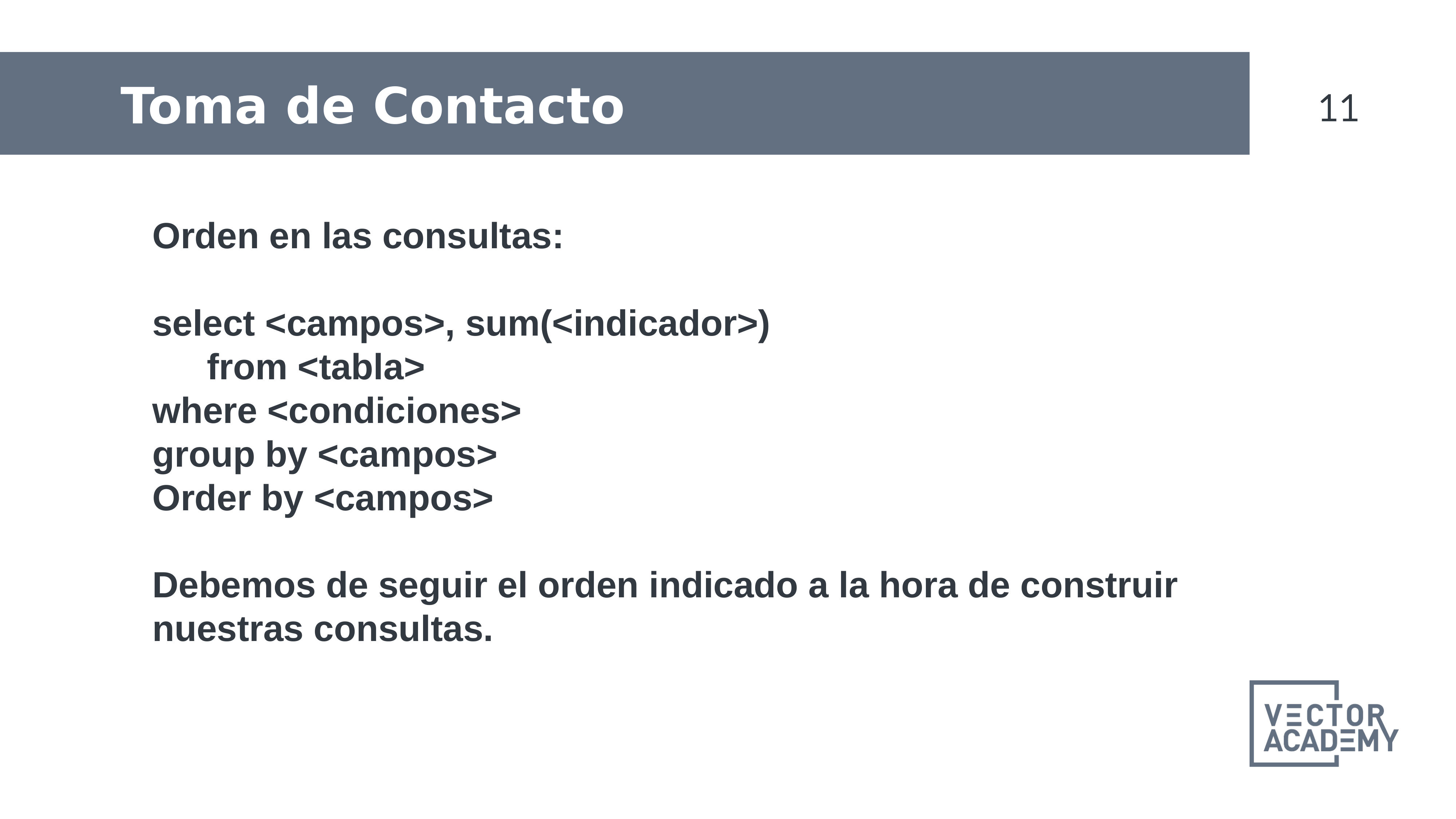

Toma de Contacto
Orden en las consultas:

select <campos>, sum(<indicador>)
	from <tabla>
where <condiciones>
group by <campos>
Order by <campos>

Debemos de seguir el orden indicado a la hora de construir nuestras consultas.